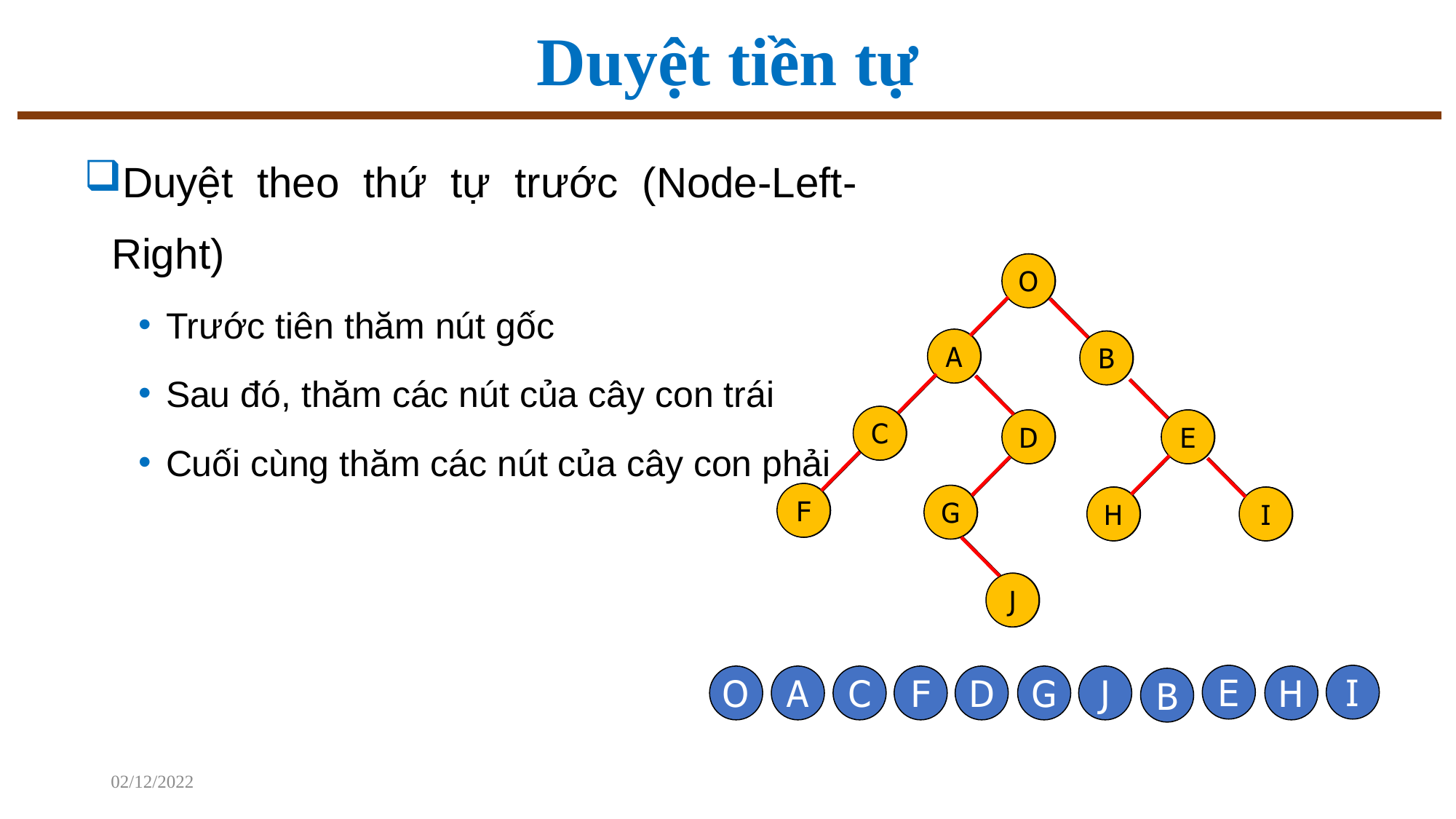

# Duyệt tiền tự
Duyệt theo thứ tự trước (Node-Left-Right)
Trước tiên thăm nút gốc
Sau đó, thăm các nút của cây con trái
Cuối cùng thăm các nút của cây con phải
O

A
B

C
D
E

F
G
H
I

J
O

A
B

C
D
E

F
G
H
I

J
E
I
H
G
J
F
D
C
A
O
B
02/12/2022
51